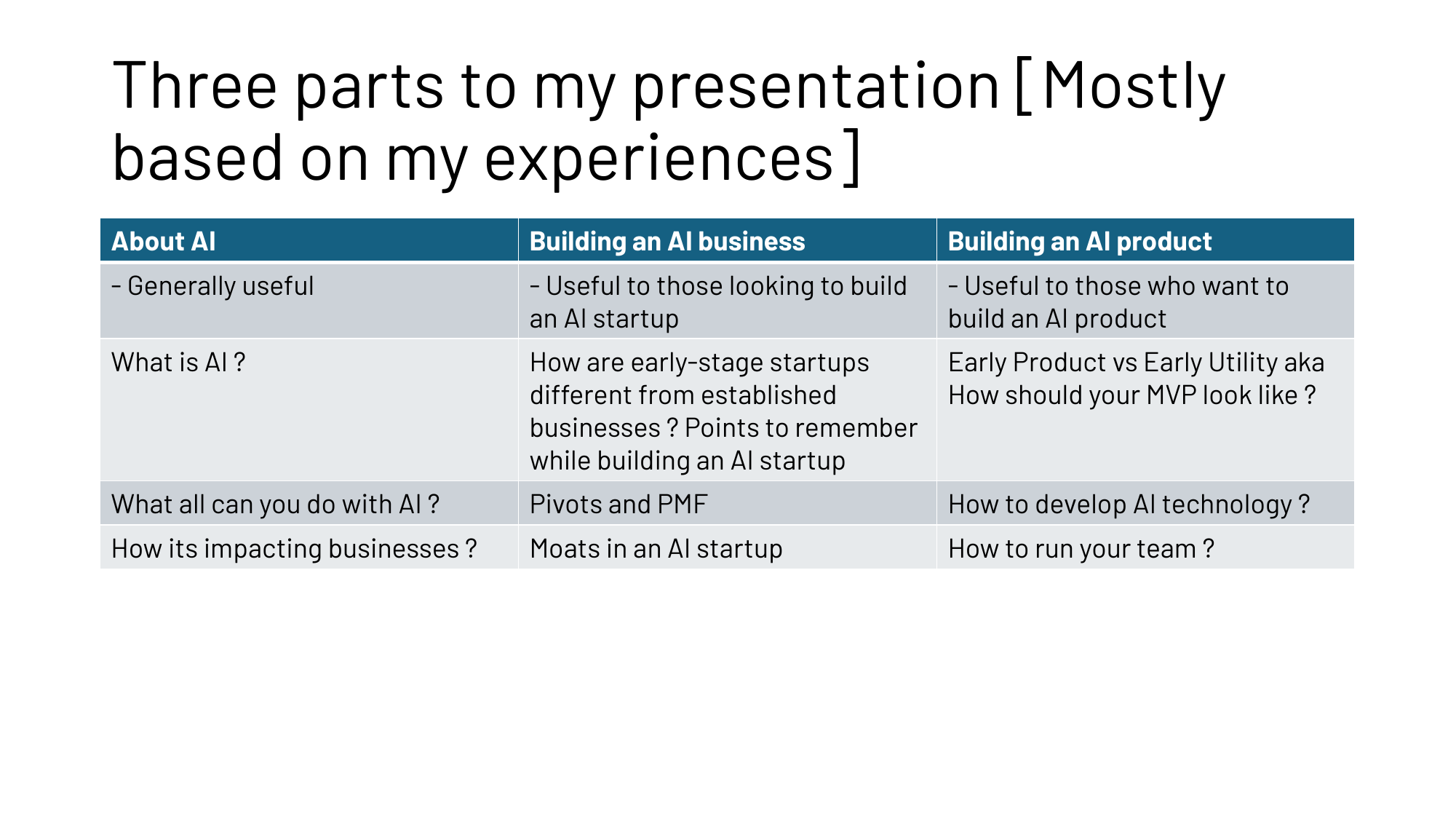

# Three parts to my presentation [Mostly based on my experiences]
| About AI | Building an AI business | Building an AI product |
| --- | --- | --- |
| - Generally useful | - Useful to those looking to build an AI startup | - Useful to those who want to build an AI product |
| What is AI ? | How are early-stage startups different from established businesses ? Points to remember while building an AI startup | Early Product vs Early Utility aka How should your MVP look like ? |
| What all can you do with AI ? | Pivots and PMF | How to develop AI technology ? |
| How its impacting businesses ? | Moats in an AI startup | How to run your team ? |